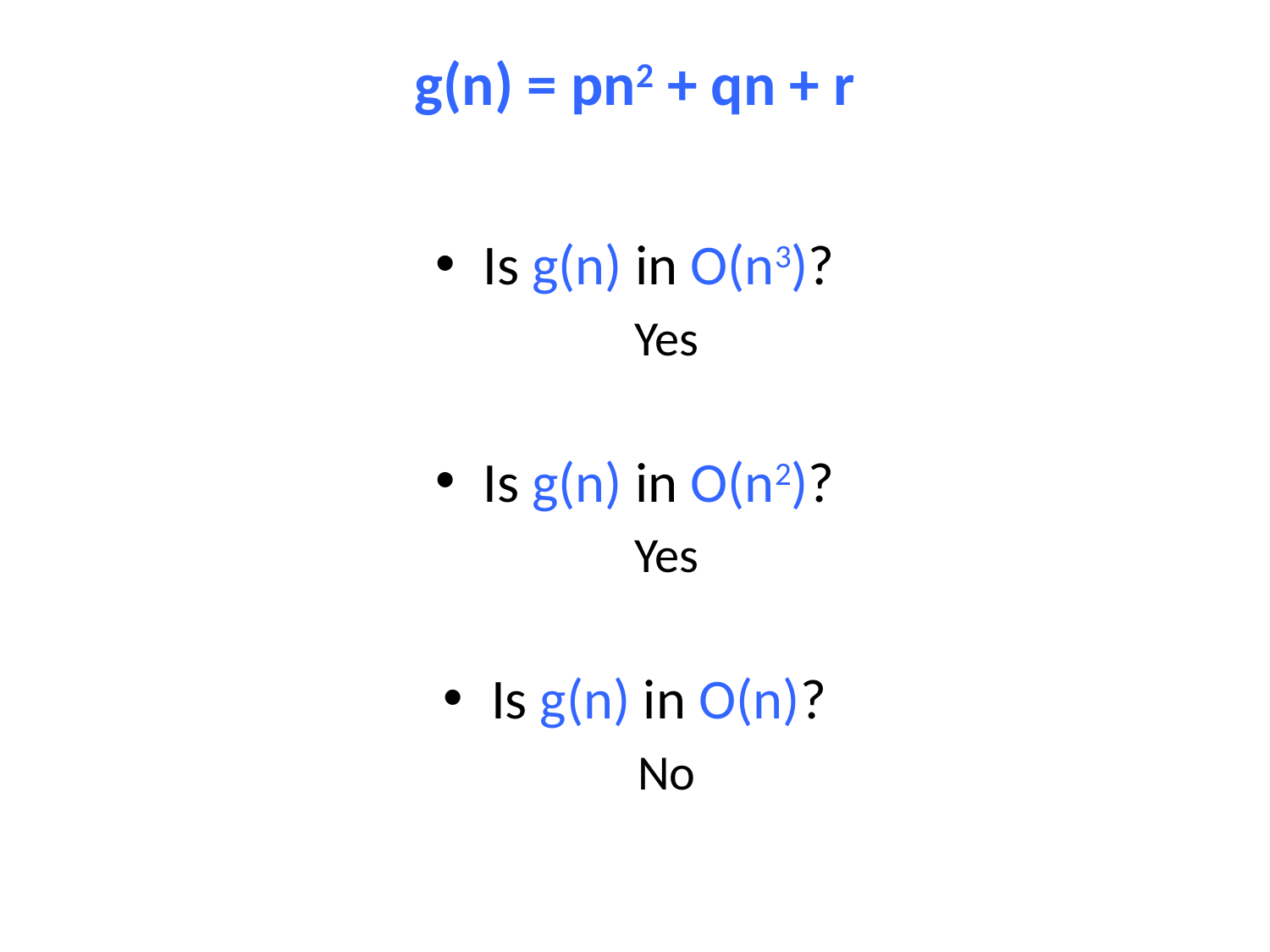

# g(n) = pn2 + qn + r
Is g(n) in O(n3)?
Yes

Is g(n) in O(n2)?
Yes

Is g(n) in O(n)?
No